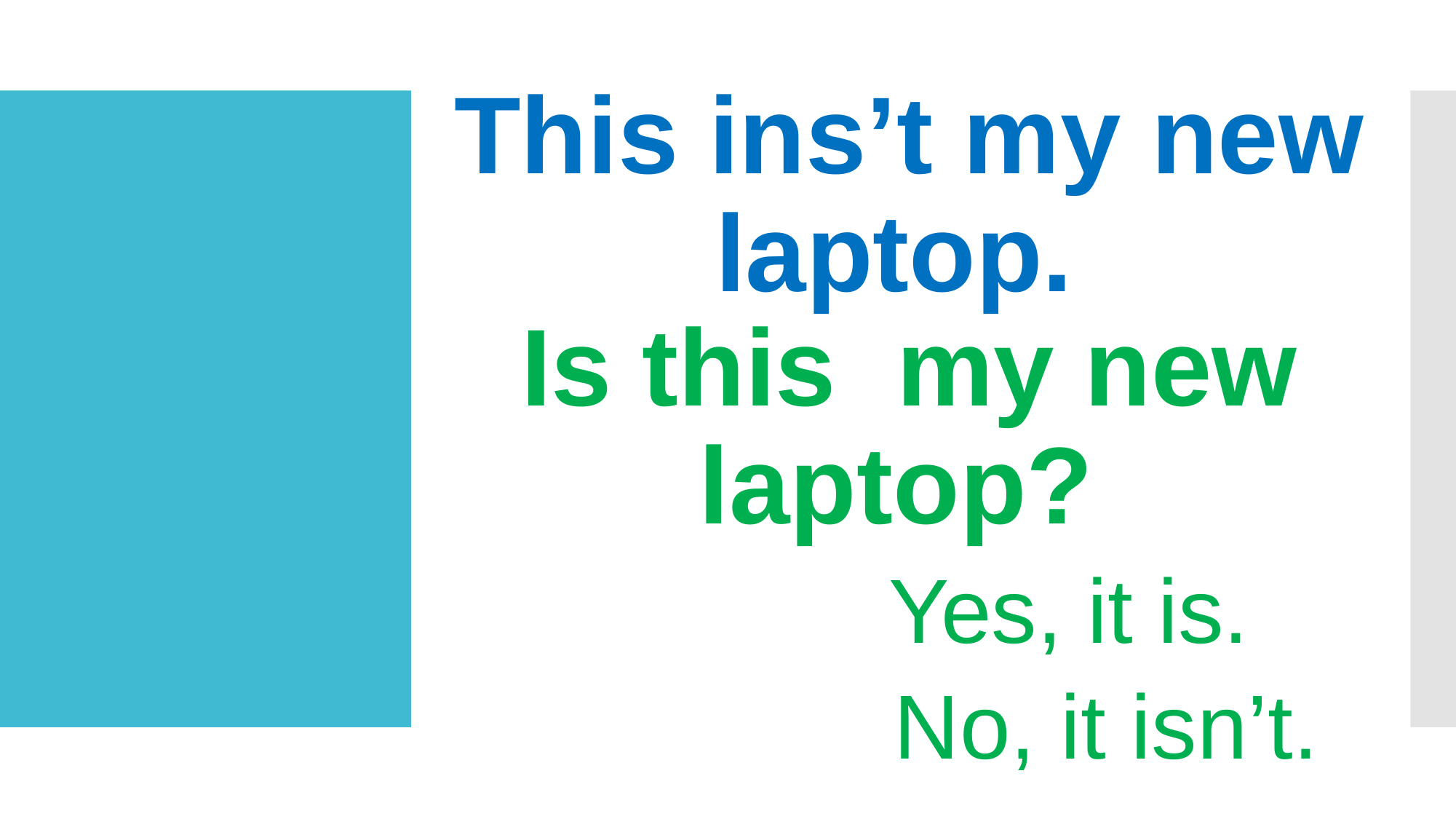

#
This ins’t my new laptop.
Is this  my new laptop?
Yes, it is.
No, it isn’t.